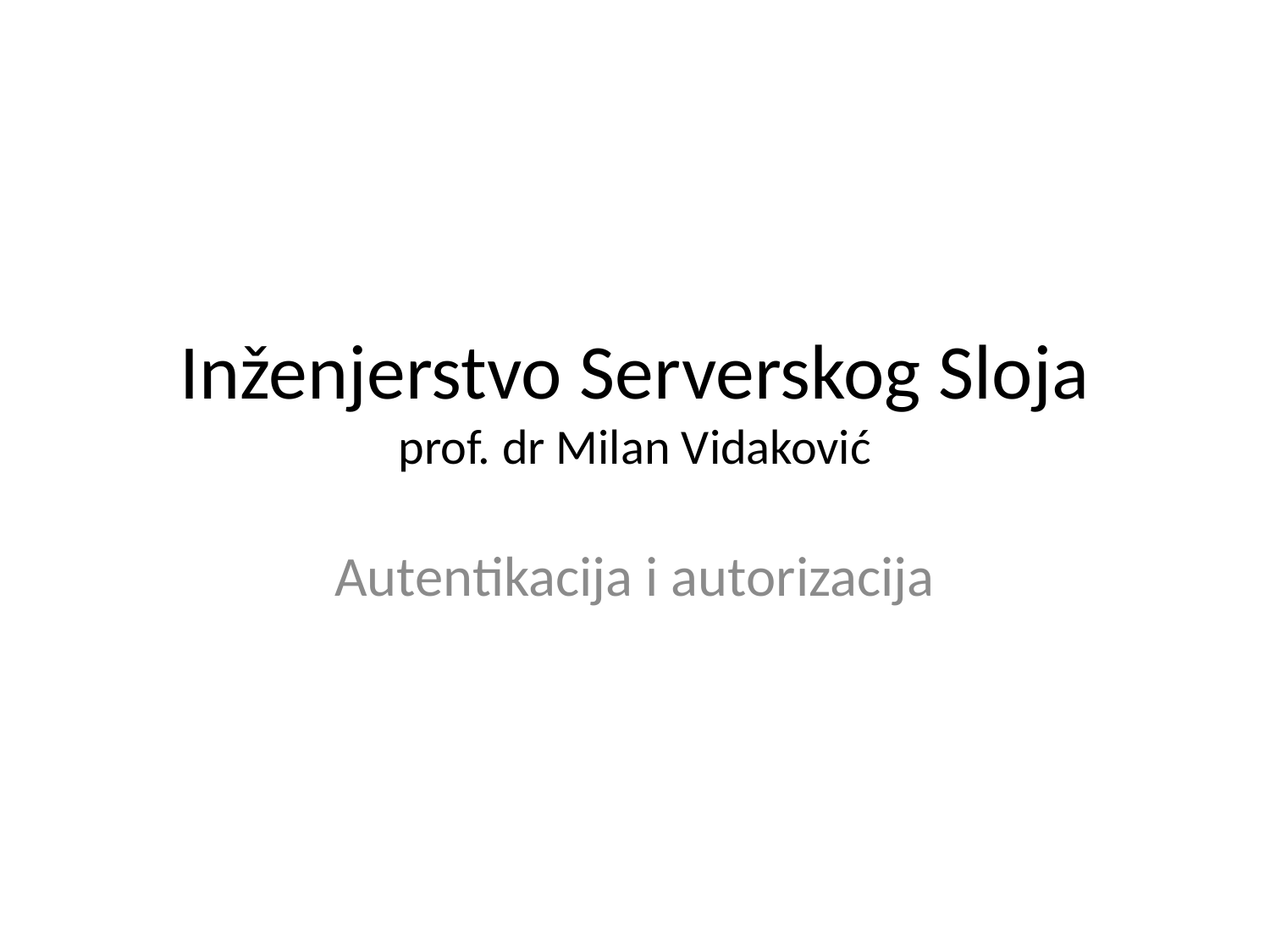

# Inženjerstvo Serverskog Sloja prof. dr Milan Vidaković
Autentikacija i autorizacija